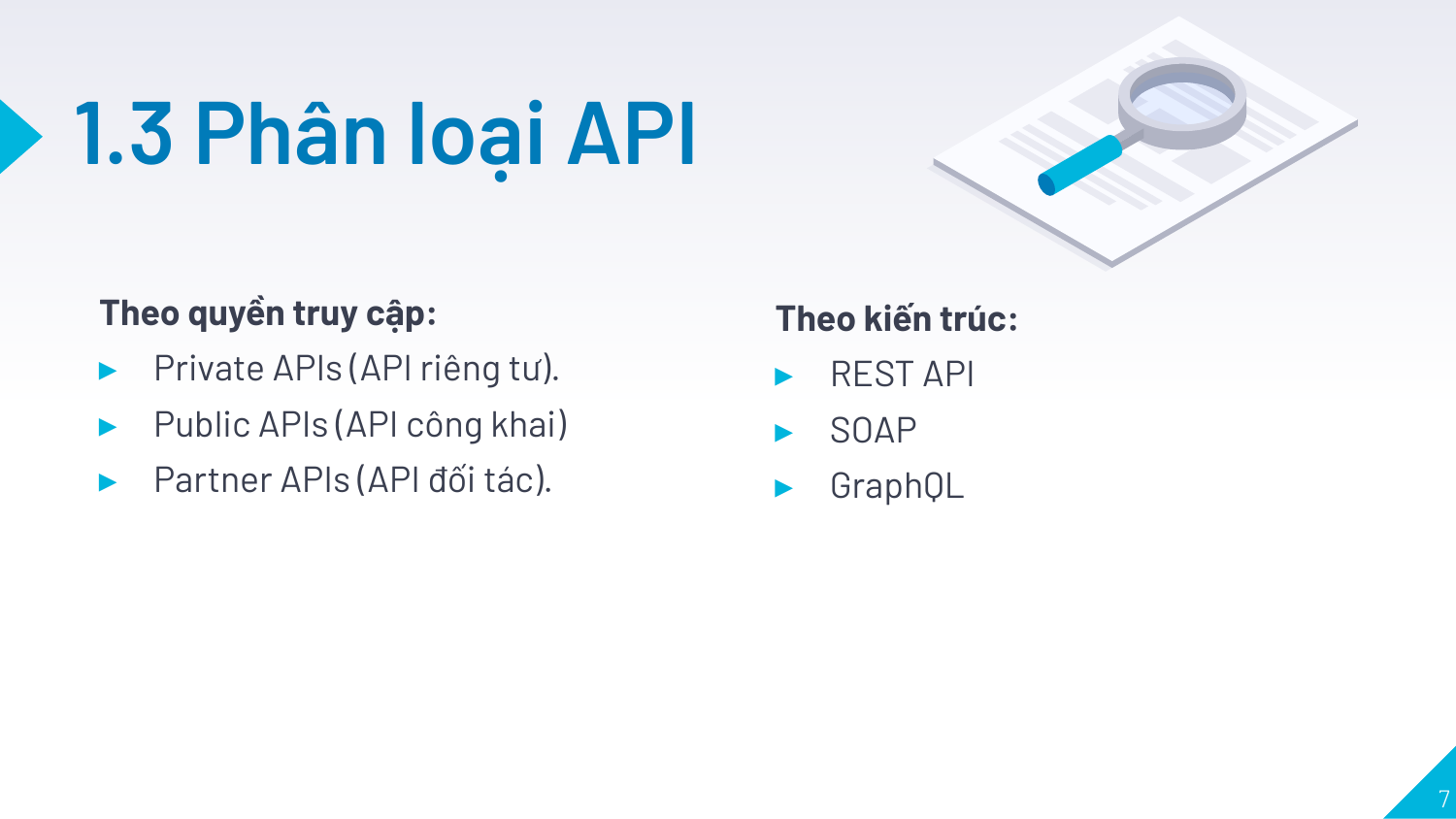

# 1.3 Phân loại API
Theo quyền truy cập:
Private APIs (API riêng tư).
Public APIs (API công khai)
Partner APIs (API đối tác).
Theo kiến trúc:
REST API
SOAP
GraphQL

7